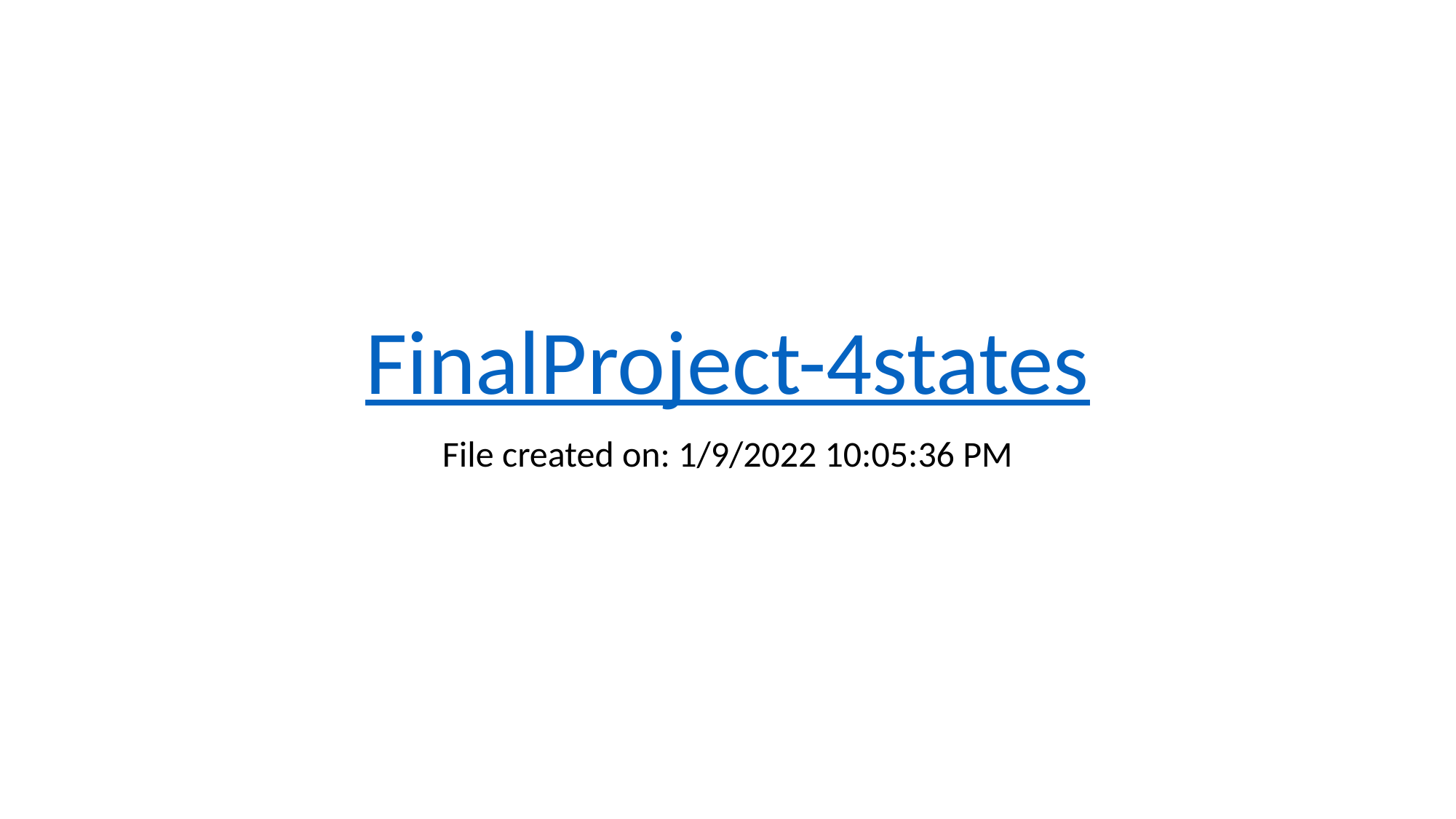

# FinalProject-4states
File created on: 1/9/2022 10:05:36 PM